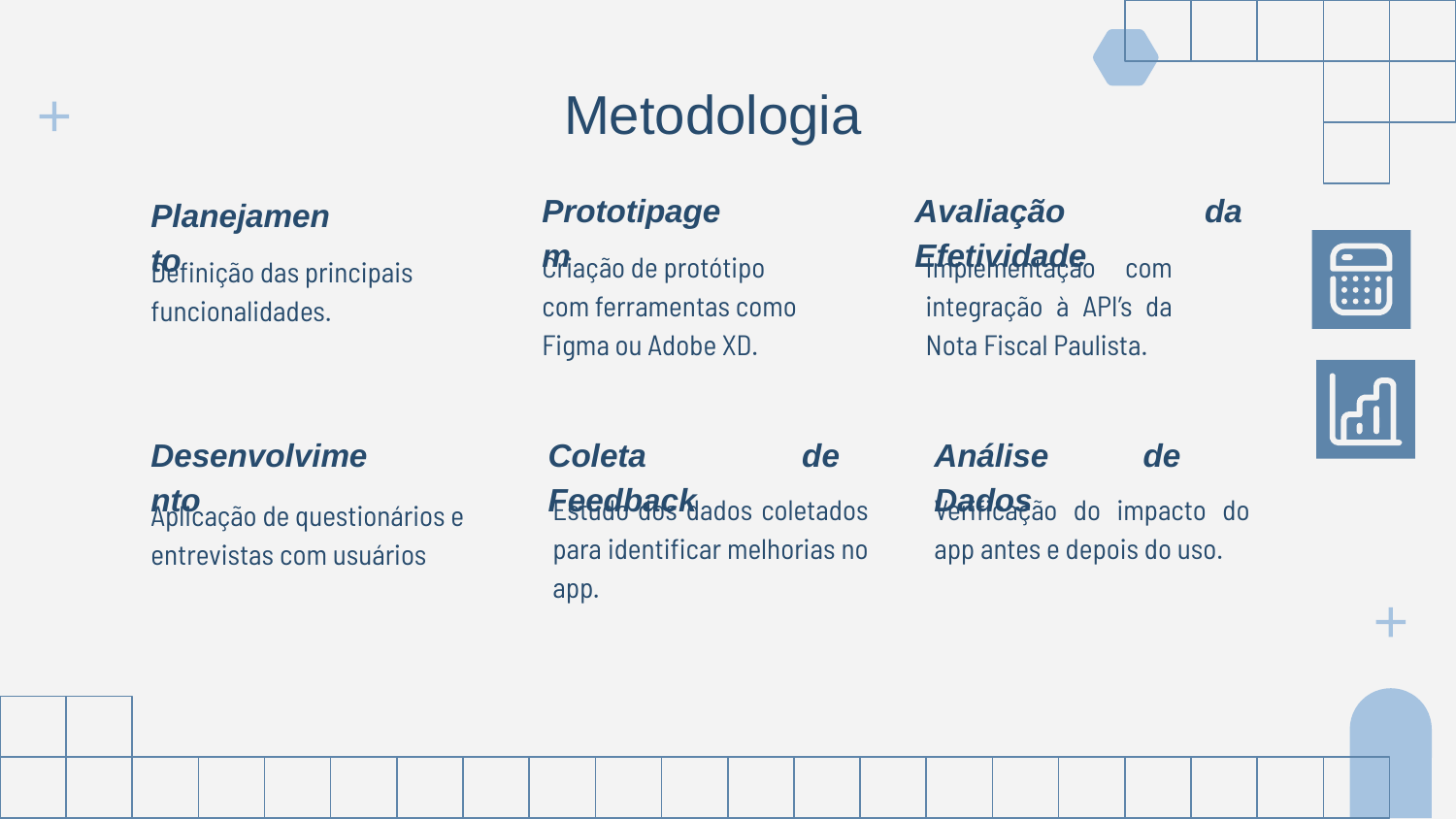

# Metodologia
Prototipagem

Avaliação da Efetividade

Planejamento

Criação de protótipo com ferramentas como Figma ou Adobe XD.

Implementação com integração à API’s da Nota Fiscal Paulista.
Definição das principais funcionalidades.

Coleta de Feedback
Desenvolvimento

Análise de Dados
Estudo dos dados coletados para identificar melhorias no app.

Verificação do impacto do app antes e depois do uso.

Aplicação de questionários e entrevistas com usuários